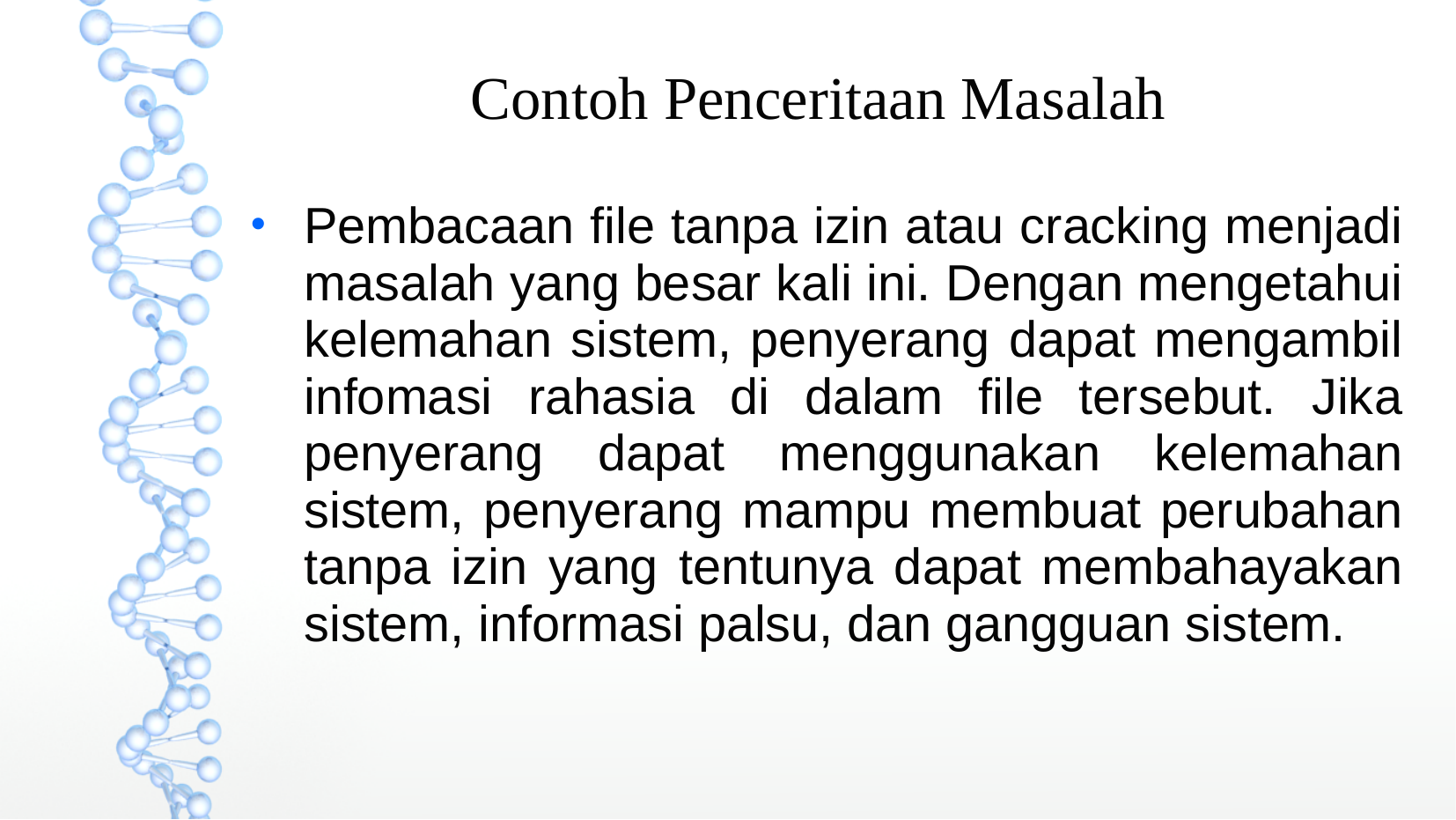

Contoh Penceritaan Masalah
Pembacaan file tanpa izin atau cracking menjadi masalah yang besar kali ini. Dengan mengetahui kelemahan sistem, penyerang dapat mengambil infomasi rahasia di dalam file tersebut. Jika penyerang dapat menggunakan kelemahan sistem, penyerang mampu membuat perubahan tanpa izin yang tentunya dapat membahayakan sistem, informasi palsu, dan gangguan sistem.